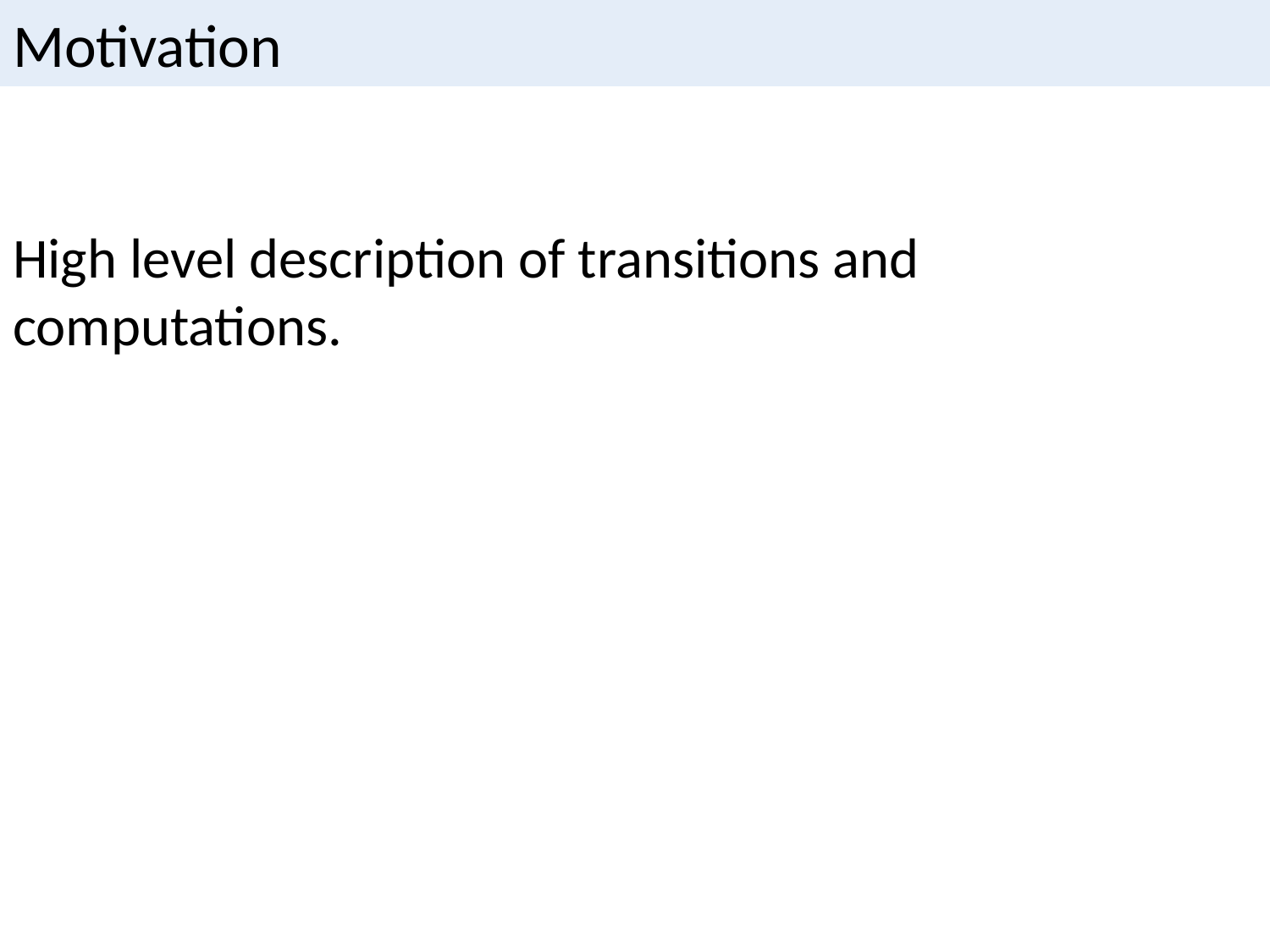

# Motivation

High level description of transitions and computations.